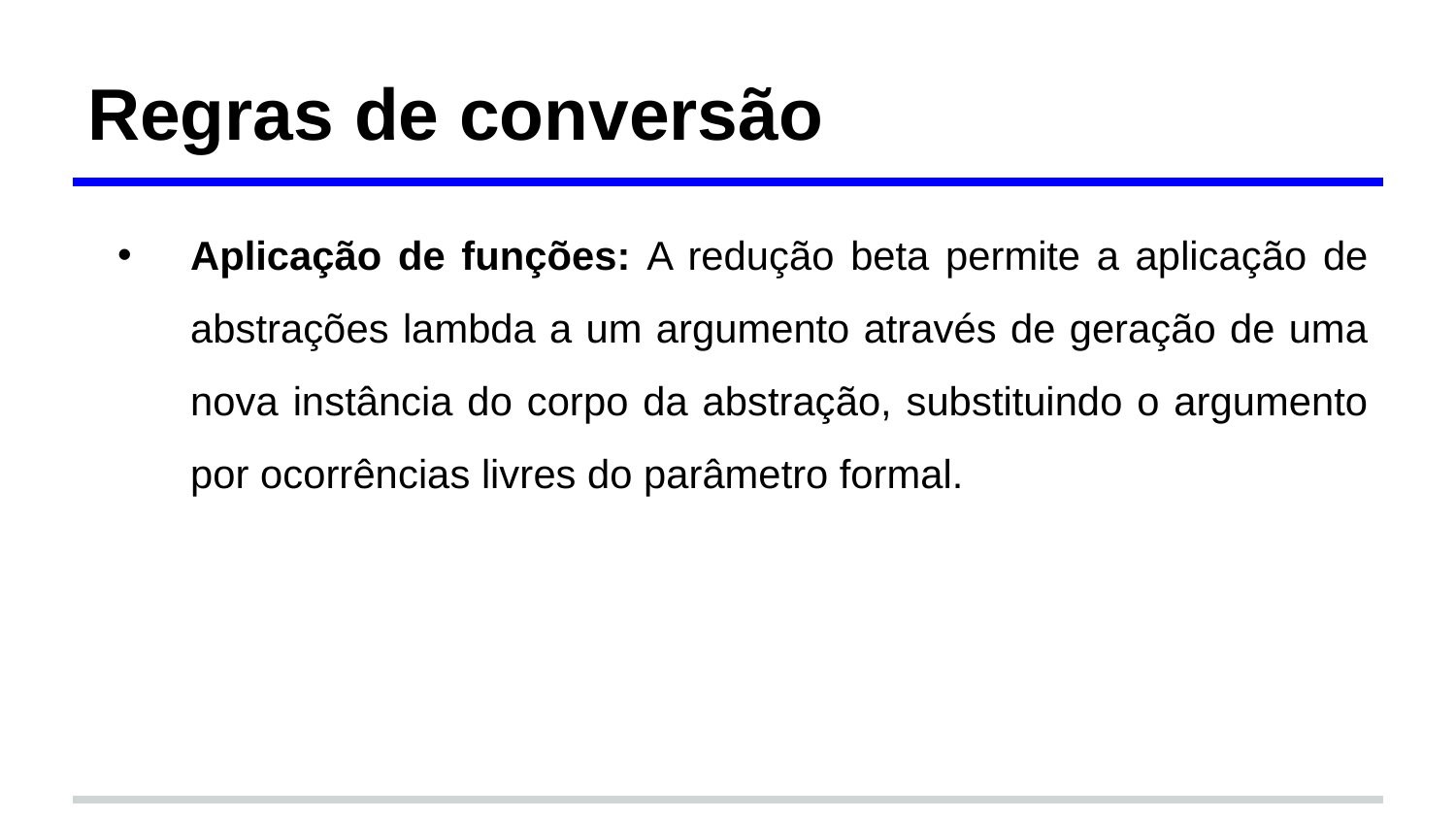

# Regras de conversão
Aplicação de funções: A redução beta permite a aplicação de abstrações lambda a um argumento através de geração de uma nova instância do corpo da abstração, substituindo o argumento por ocorrências livres do parâmetro formal.